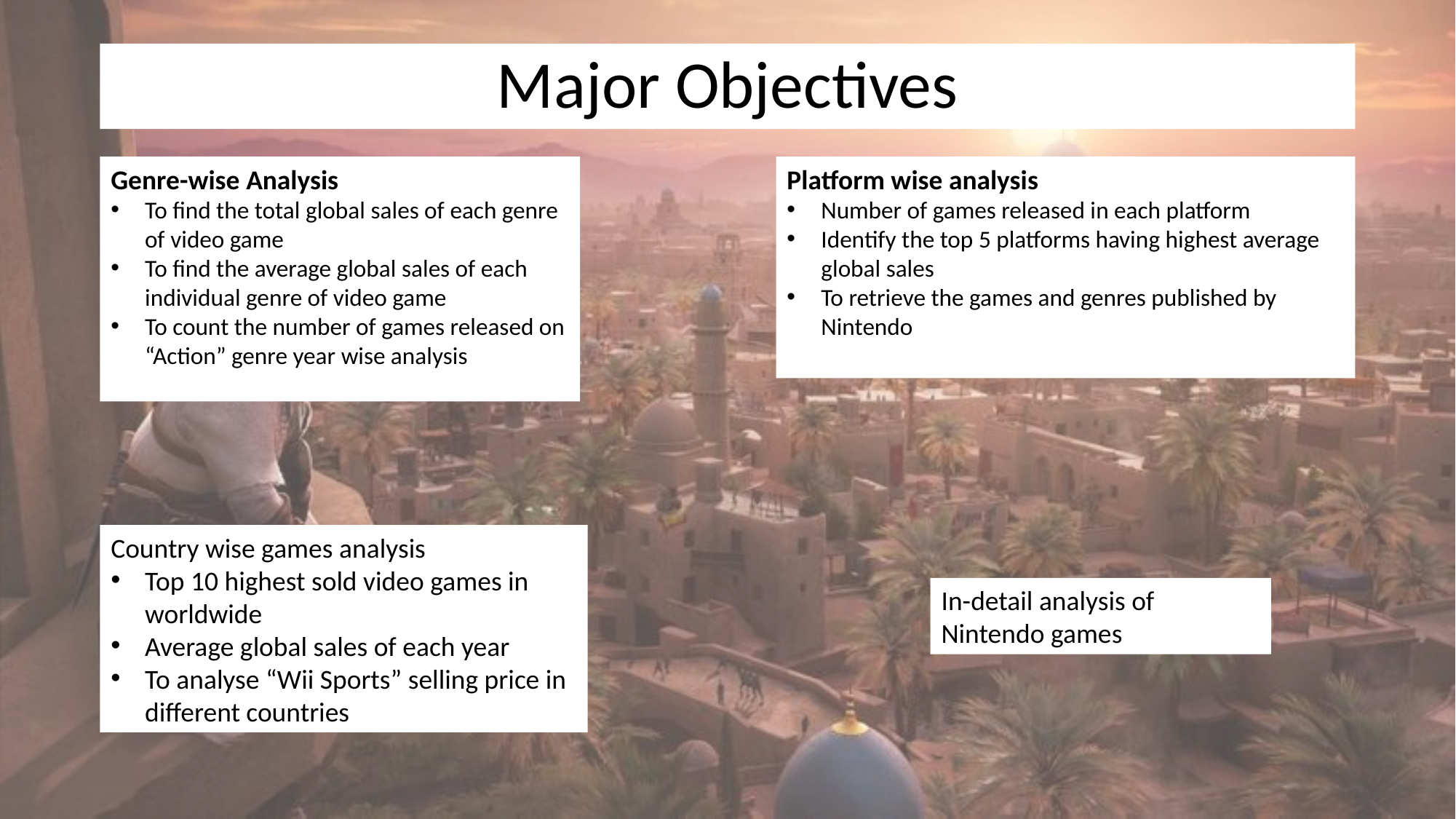

# Major Objectives
Genre-wise Analysis
To find the total global sales of each genre of video game
To find the average global sales of each individual genre of video game
To count the number of games released on “Action” genre year wise analysis

Platform wise analysis
Number of games released in each platform
Identify the top 5 platforms having highest average global sales
To retrieve the games and genres published by Nintendo

Country wise games analysis
Top 10 highest sold video games in worldwide
Average global sales of each year
To analyse “Wii Sports” selling price in different countries
In-detail analysis of Nintendo games